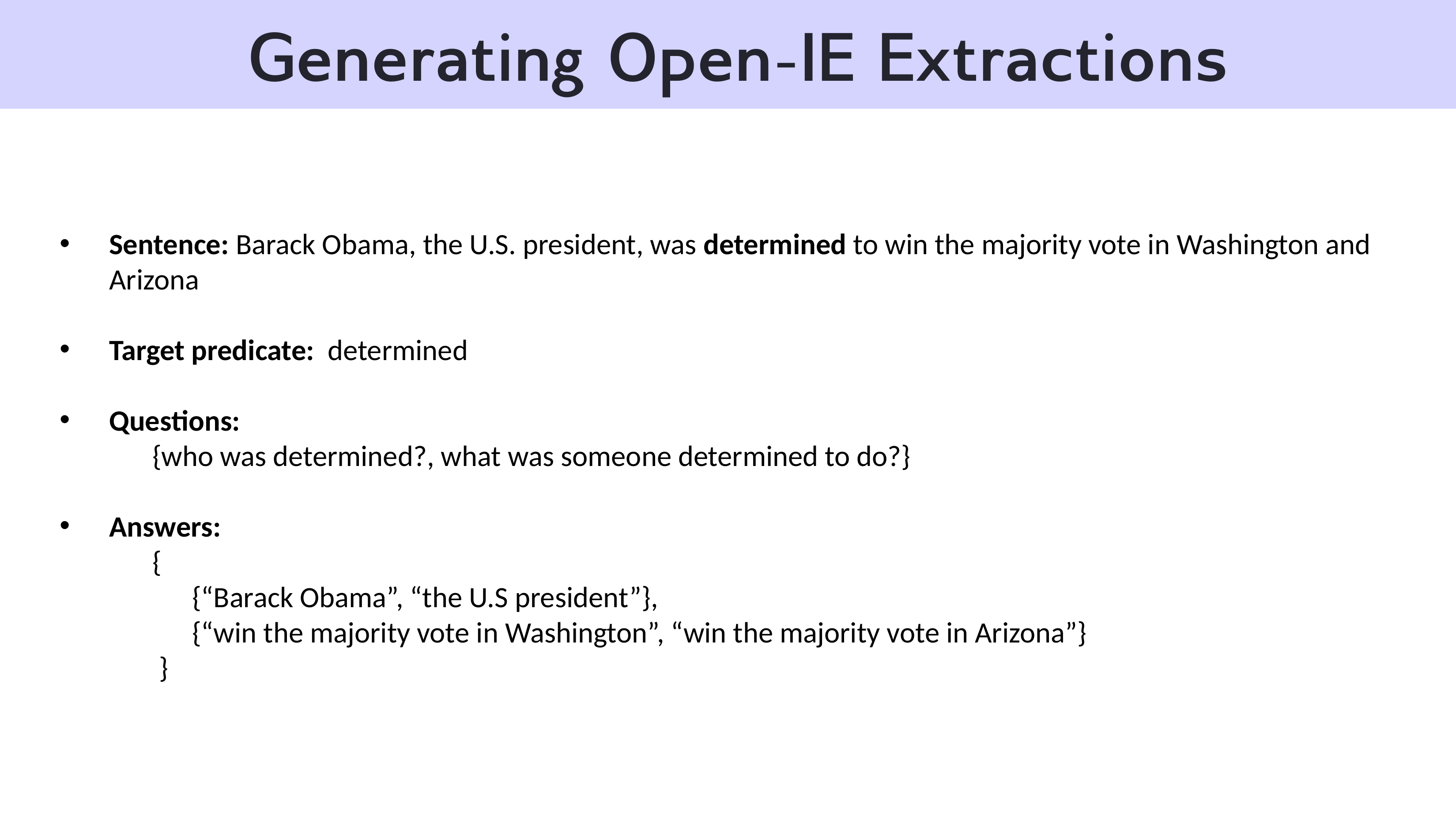

# Generating Open-IE Extractions
Sentence: Barack Obama, the U.S. president, was determined to win the majority vote in Washington and Arizona

Target predicate:  determined

Questions:
	    {who was determined?, what was someone determined to do?}

Answers:
	    {
		{“Barack Obama”, “the U.S president”},
     {“win the majority vote in Washington”, “win the majority vote in Arizona”}
}